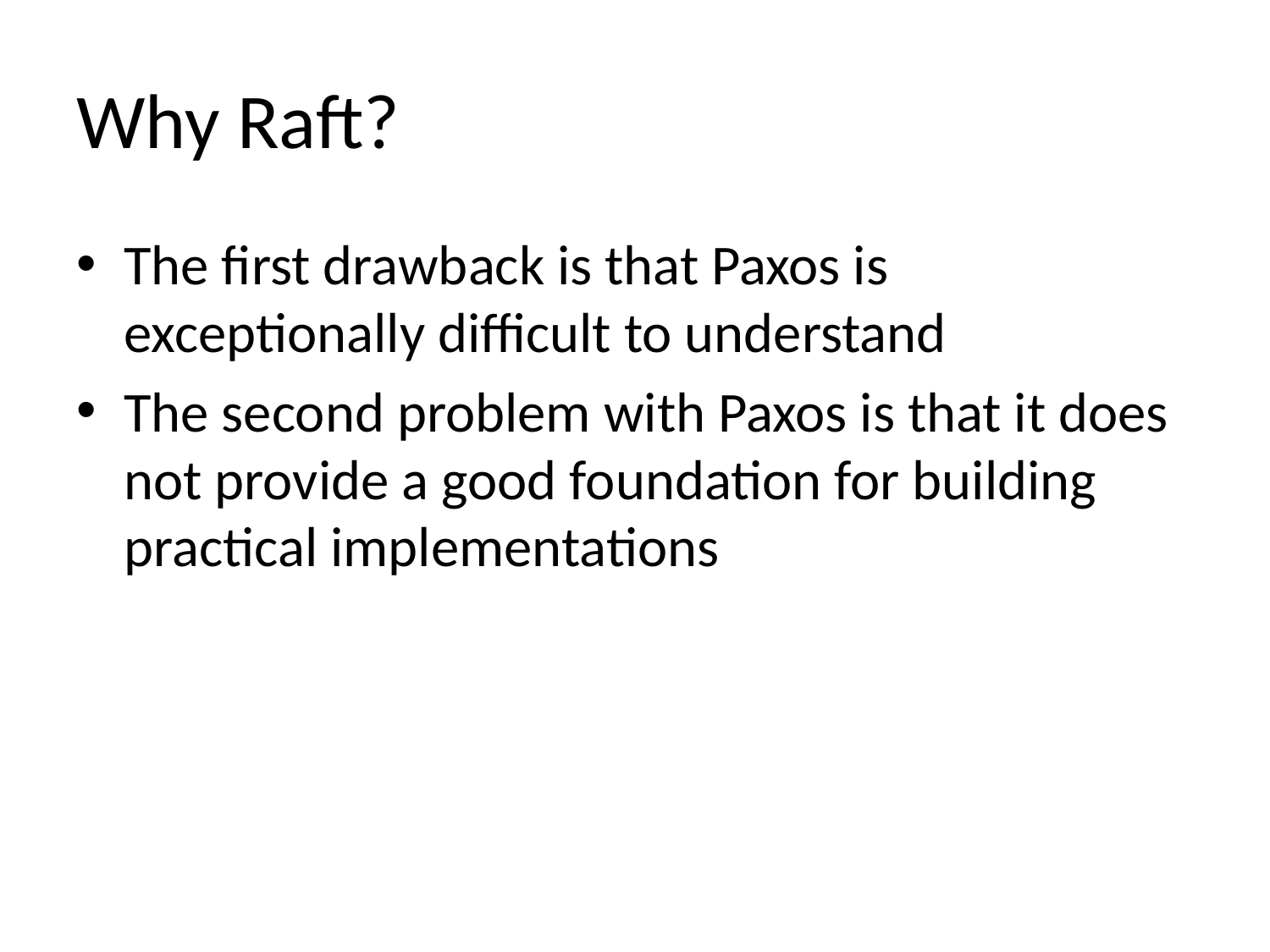

# Why Raft?
The first drawback is that Paxos is exceptionally difficult to understand
The second problem with Paxos is that it does not provide a good foundation for building practical implementations